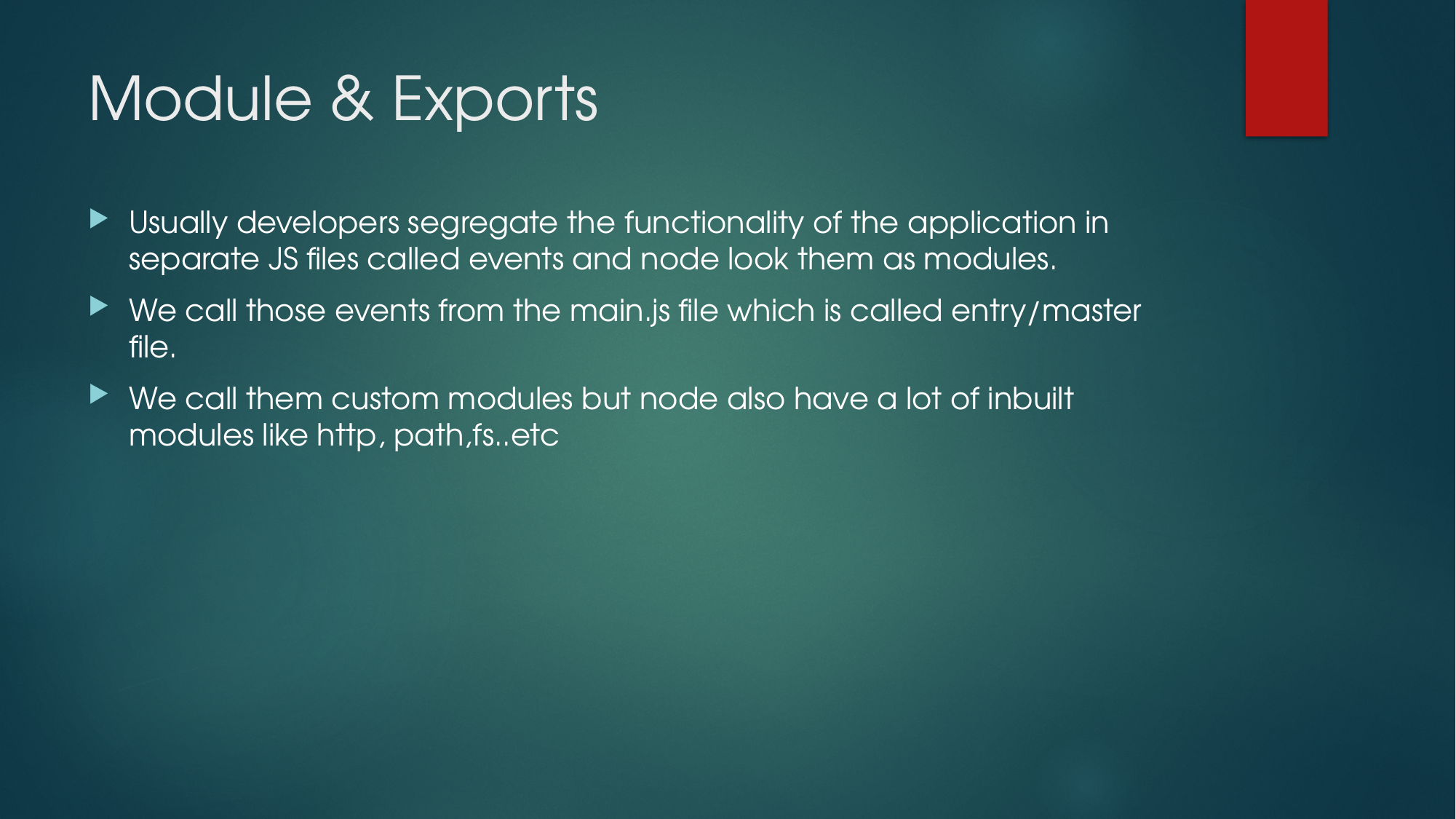

# Module & Exports
Usually developers segregate the functionality of the application in separate JS files called events and node look them as modules.
We call those events from the main.js file which is called entry/master file.
We call them custom modules but node also have a lot of inbuilt modules like http, path,fs..etc